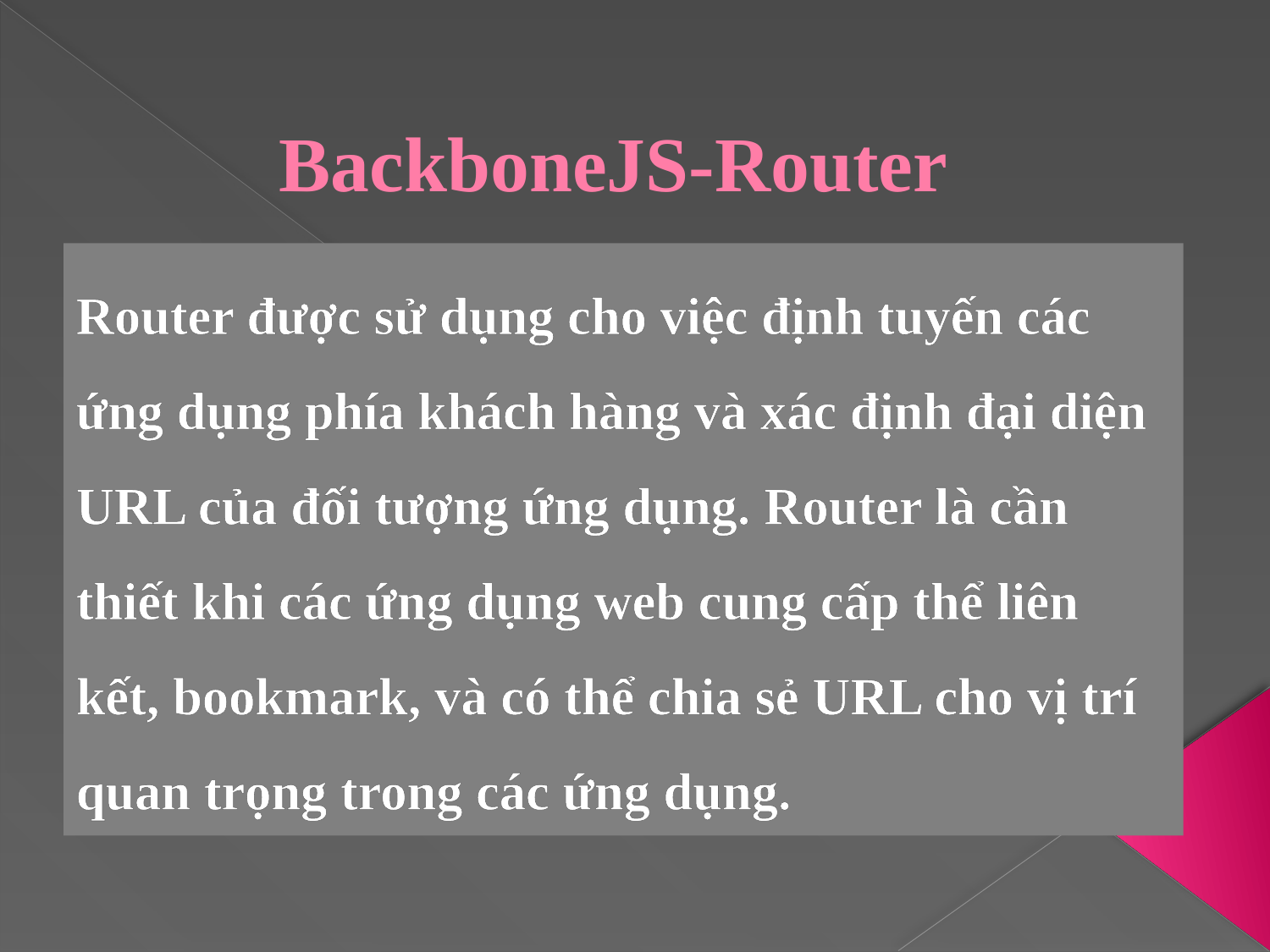

# BackboneJS-Router
Router được sử dụng cho việc định tuyến các ứng dụng phía khách hàng và xác định đại diện URL của đối tượng ứng dụng. Router là cần thiết khi các ứng dụng web cung cấp thể liên kết, bookmark, và có thể chia sẻ URL cho vị trí quan trọng trong các ứng dụng.